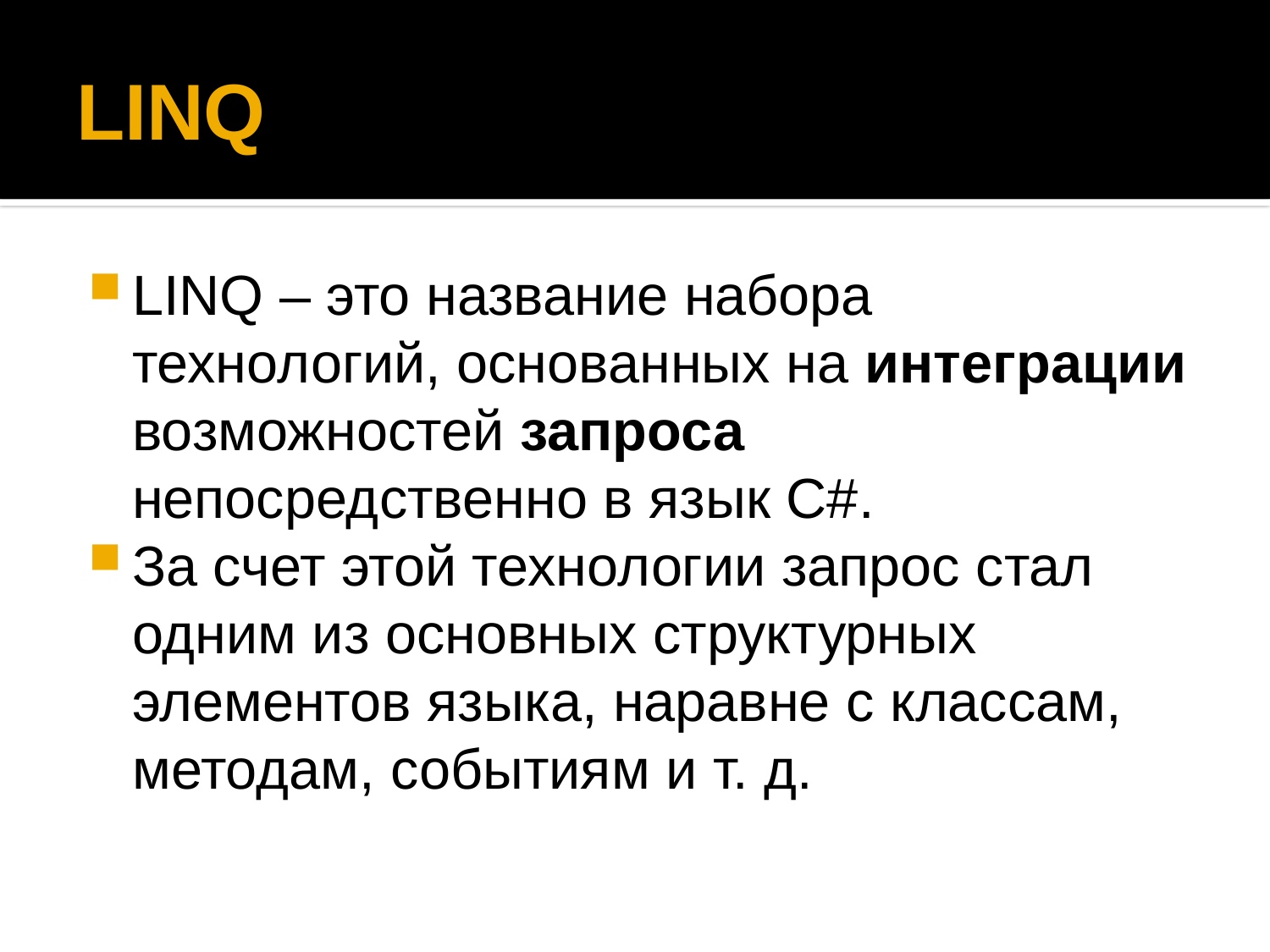

# LINQ
LINQ – это название набора технологий, основанных на интеграции возможностей запроса непосредственно в язык C#.
За счет этой технологии запрос стал одним из основных структурных элементов языка, наравне с классам, методам, событиям и т. д.